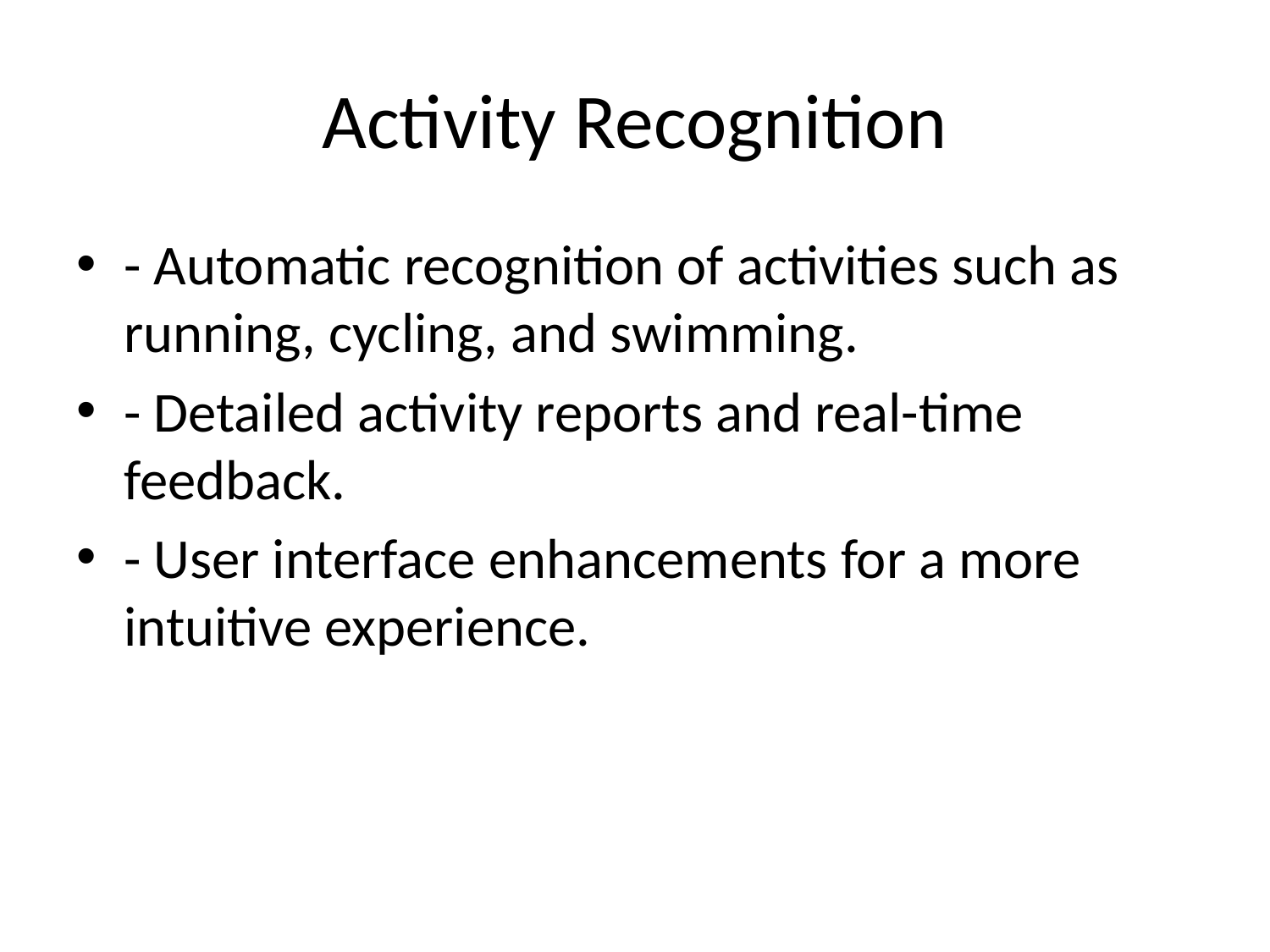

# Activity Recognition
- Automatic recognition of activities such as running, cycling, and swimming.
- Detailed activity reports and real-time feedback.
- User interface enhancements for a more intuitive experience.